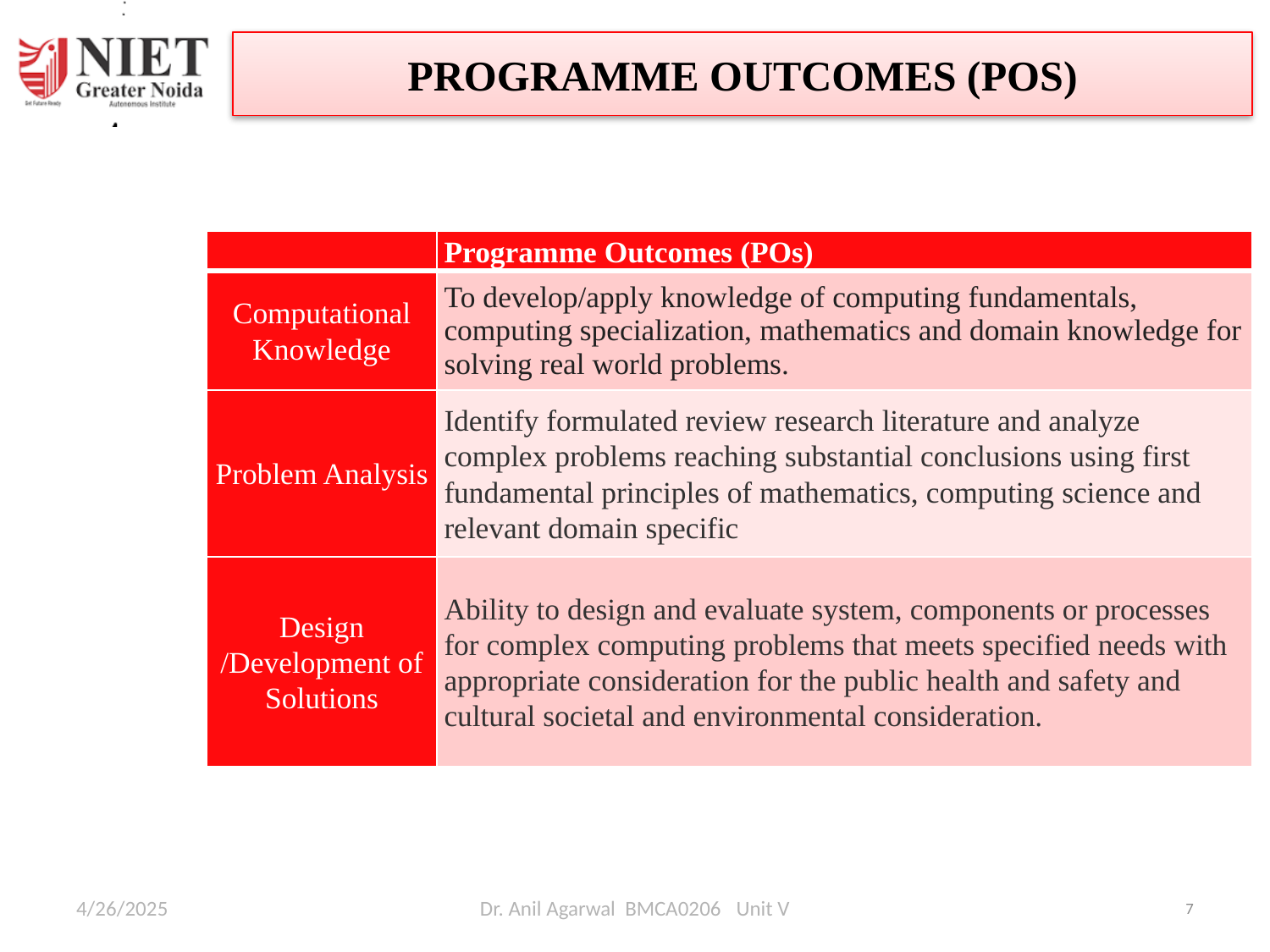

PROGRAMME OUTCOMES (POS)
|  | Programme Outcomes (POs) |
| --- | --- |
| Computational Knowledge | To develop/apply knowledge of computing fundamentals, computing specialization, mathematics and domain knowledge for solving real world problems. |
| Problem Analysis | Identify formulated review research literature and analyze complex problems reaching substantial conclusions using first fundamental principles of mathematics, computing science and relevant domain specific |
| Design /Development of Solutions | Ability to design and evaluate system, components or processes for complex computing problems that meets specified needs with appropriate consideration for the public health and safety and cultural societal and environmental consideration. |
4/26/2025
Dr. Anil Agarwal  BMCA0206   Unit V
7